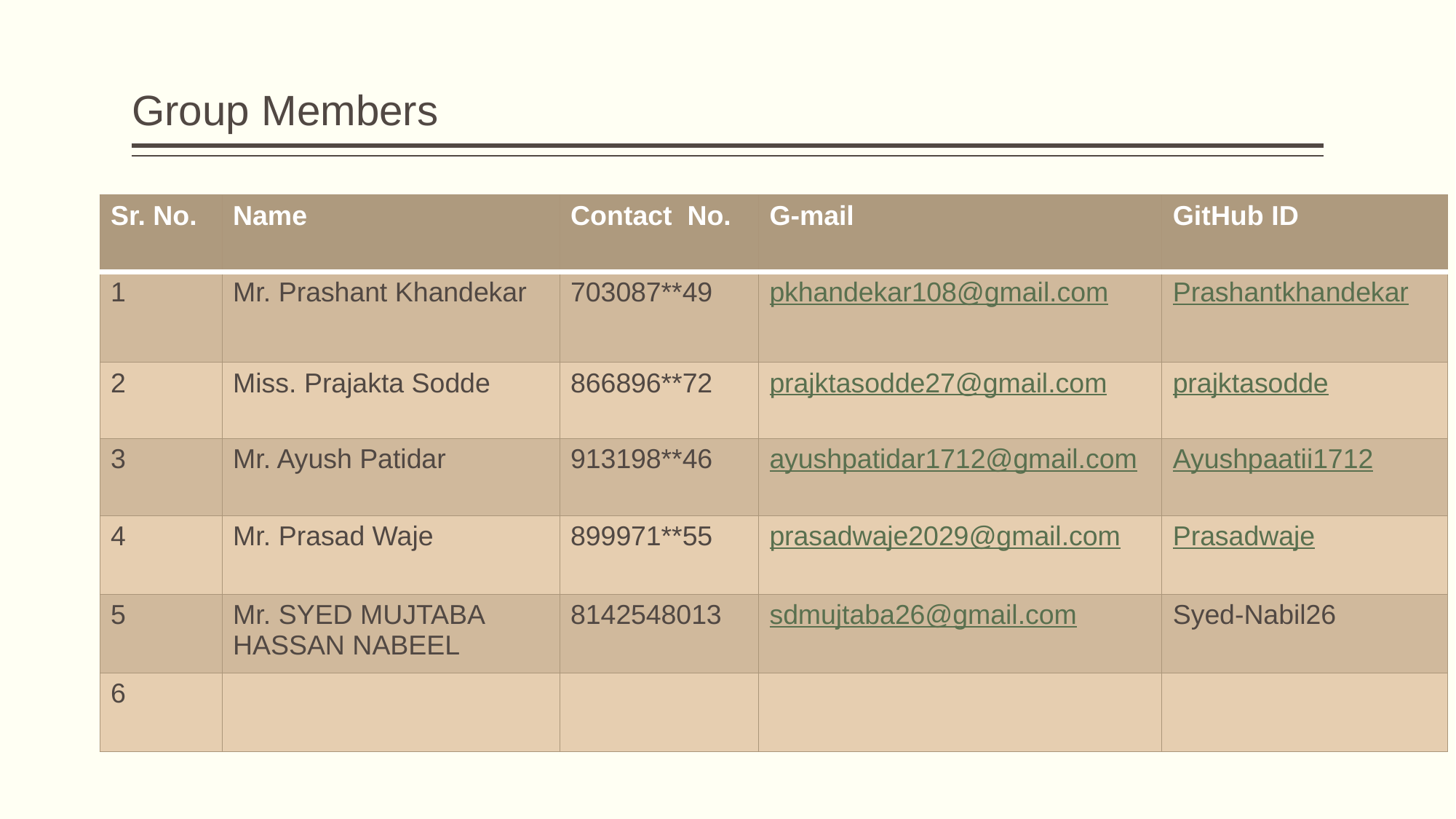

# Group Members
| Sr. No. | Name | Contact No. | G-mail | GitHub ID |
| --- | --- | --- | --- | --- |
| 1 | Mr. Prashant Khandekar | 703087\*\*49 | pkhandekar108@gmail.com | Prashantkhandekar |
| 2 | Miss. Prajakta Sodde | 866896\*\*72 | prajktasodde27@gmail.com | prajktasodde |
| 3 | Mr. Ayush Patidar | 913198\*\*46 | ayushpatidar1712@gmail.com | Ayushpaatii1712 |
| 4 | Mr. Prasad Waje | 899971\*\*55 | prasadwaje2029@gmail.com | Prasadwaje |
| 5 | Mr. SYED MUJTABA HASSAN NABEEL | 8142548013 | sdmujtaba26@gmail.com | Syed-Nabil26 |
| 6 |  |  |  |  |